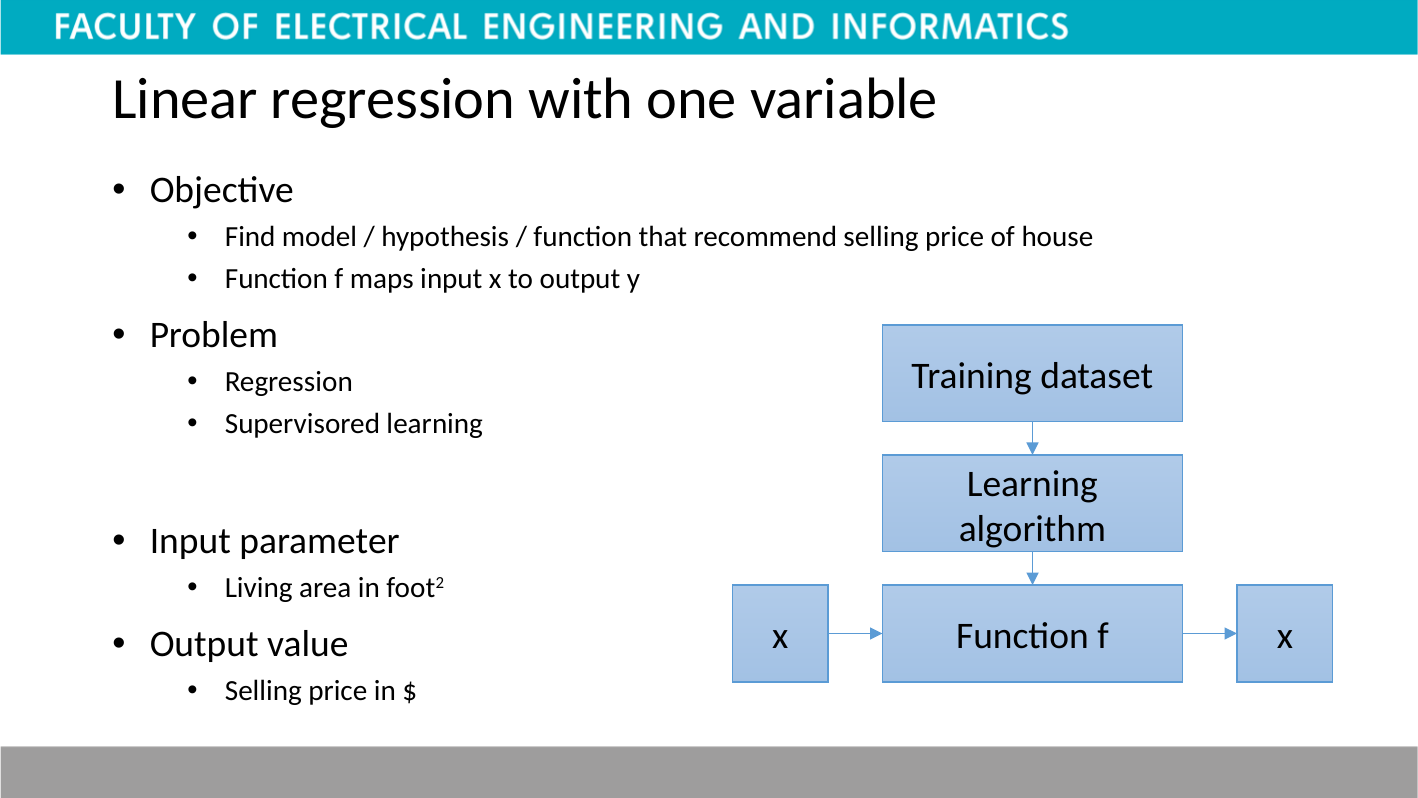

# Linear regression with one variable
Objective
Find model / hypothesis / function that recommend selling price of house
Function f maps input x to output y
Problem
Regression
Supervisored learning

Input parameter
Living area in foot2
Output value
Selling price in $

Training dataset
Learning algorithm
x
Function f
x